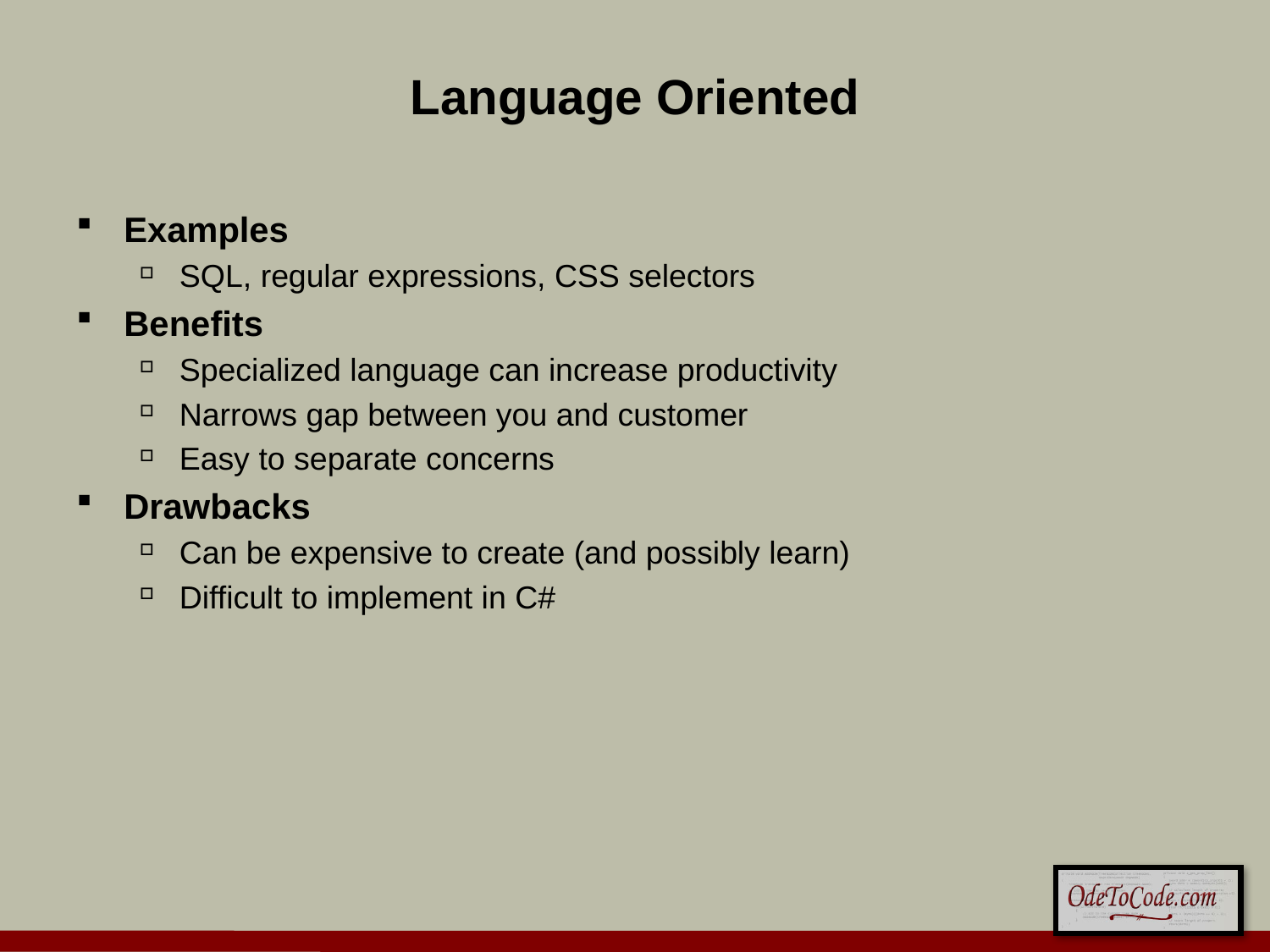

# Language Oriented
Examples
SQL, regular expressions, CSS selectors
Benefits
Specialized language can increase productivity
Narrows gap between you and customer
Easy to separate concerns
Drawbacks
Can be expensive to create (and possibly learn)
Difficult to implement in C#